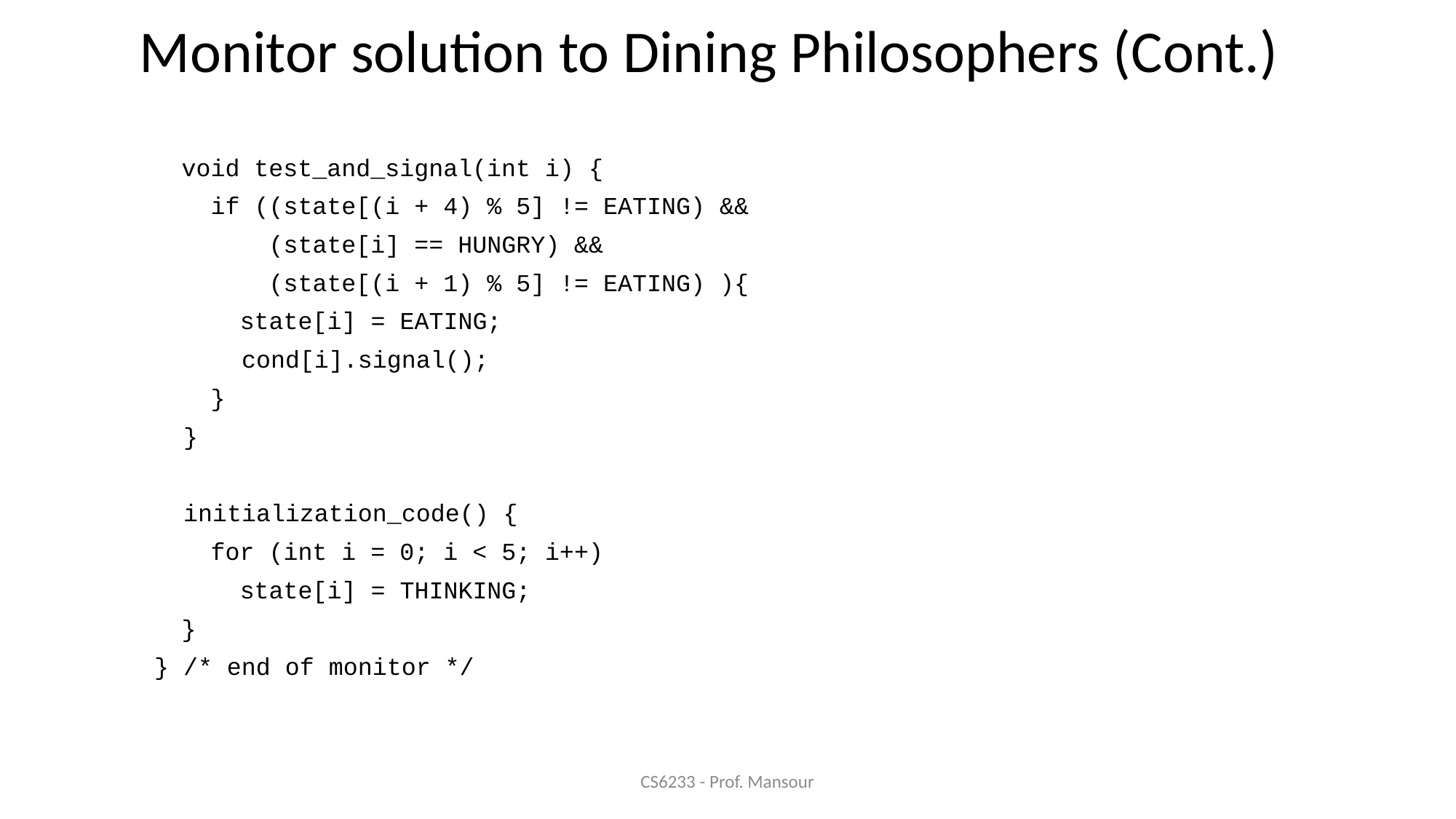

# Monitor solution to Dining Philosophers (Cont.)

	void test_and_signal(int i) {
	  if ((state[(i + 4) % 5] != EATING) &&
	      (state[i] == HUNGRY) &&
	      (state[(i + 1) % 5] != EATING) ){
	    state[i] = EATING;
      cond[i].signal();
	  }
  }

  initialization_code() {
	  for (int i = 0; i < 5; i++)
	    state[i] = THINKING;
	}
} /* end of monitor */
CS6233 - Prof. Mansour